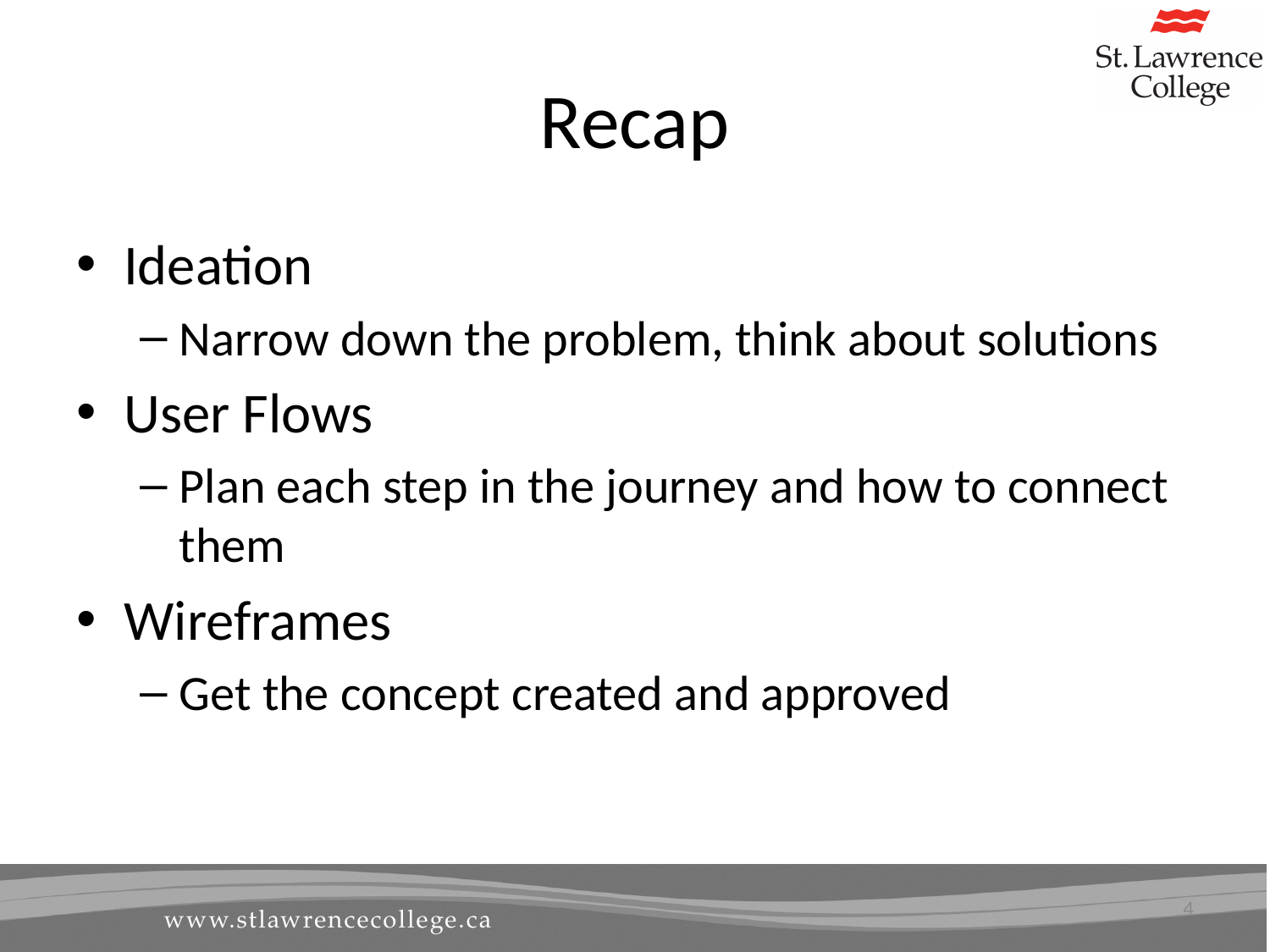

# Recap
Ideation
Narrow down the problem, think about solutions
User Flows
Plan each step in the journey and how to connect them
Wireframes
Get the concept created and approved
4